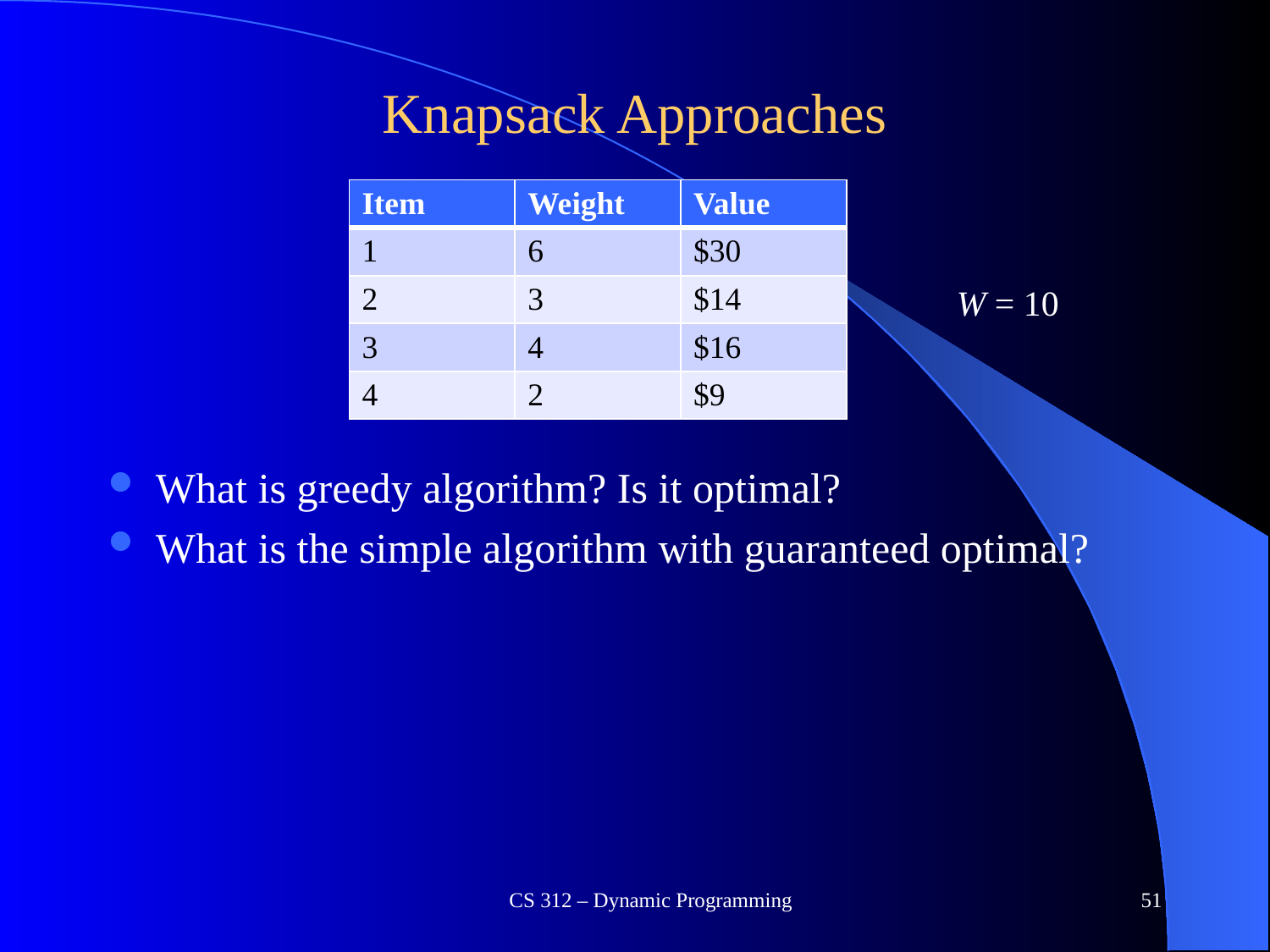

# Knapsack Approaches
| Item | Weight | Value |
| --- | --- | --- |
| 1 | 6 | $30 |
| 2 | 3 | $14 |
| 3 | 4 | $16 |
| 4 | 2 | $9 |
W = 10
What is greedy algorithm? Is it optimal?
What is the simple algorithm with guaranteed optimal?
CS 312 – Dynamic Programming
51